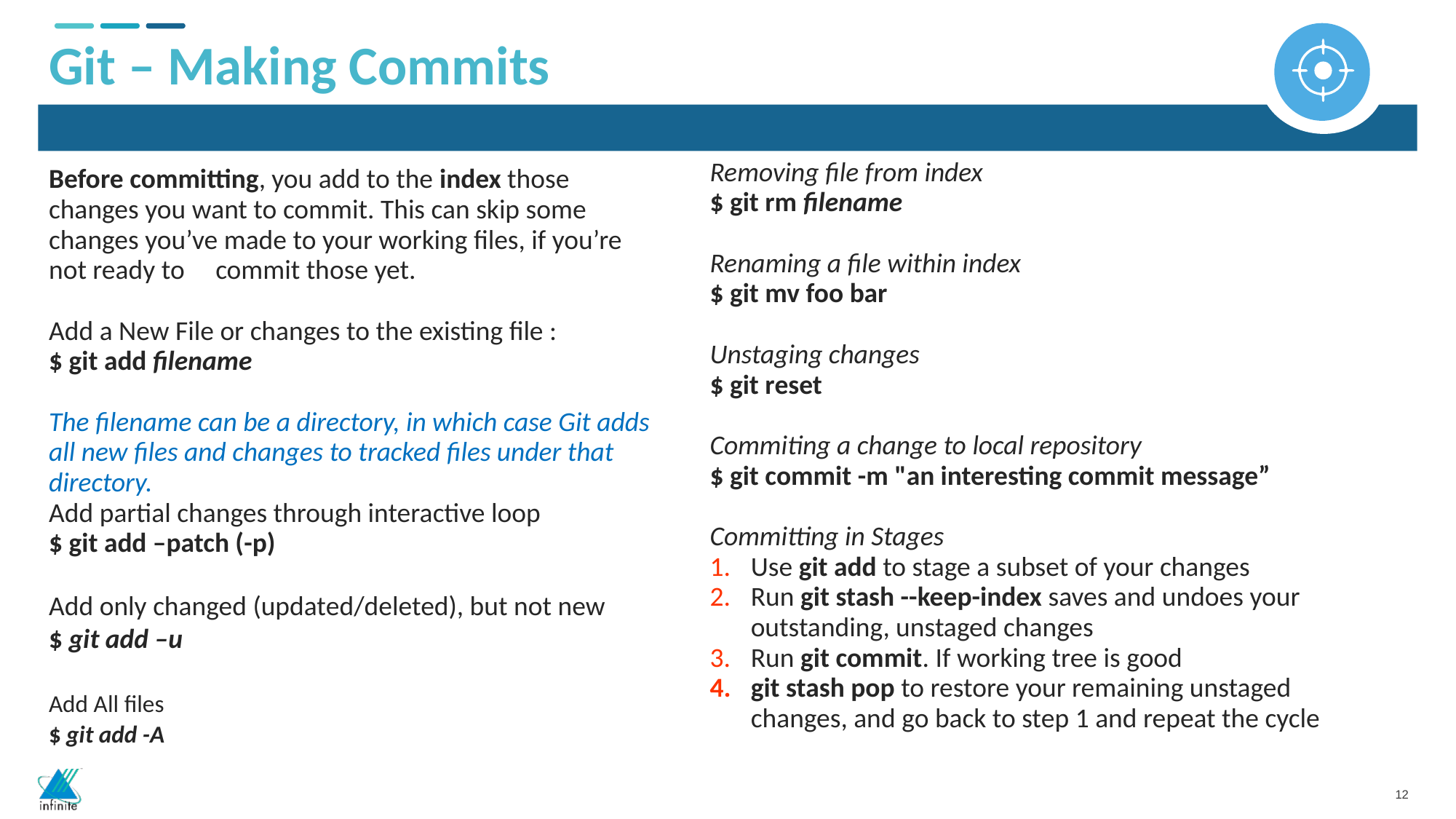

Git – Making Commits

Removing file from index
$ git rm filename

Renaming a file within index
$ git mv foo bar

Unstaging changes
$ git reset

Commiting a change to local repository
$ git commit -m "an interesting commit message”

Committing in Stages
Use git add to stage a subset of your changes
Run git stash --keep-index saves and undoes your outstanding, unstaged changes
Run git commit. If working tree is good
git stash pop to restore your remaining unstaged changes, and go back to step 1 and repeat the cycle
Before committing, you add to the index those changes you want to commit. This can skip some changes you’ve made to your working files, if you’re not ready to     commit those yet.

Add a New File or changes to the existing file :
$ git add filename

The filename can be a directory, in which case Git adds all new files and changes to tracked files under that directory.
Add partial changes through interactive loop
$ git add –patch (-p)

Add only changed (updated/deleted), but not new
$ git add –u

Add All files
$ git add -A
MVP Phase